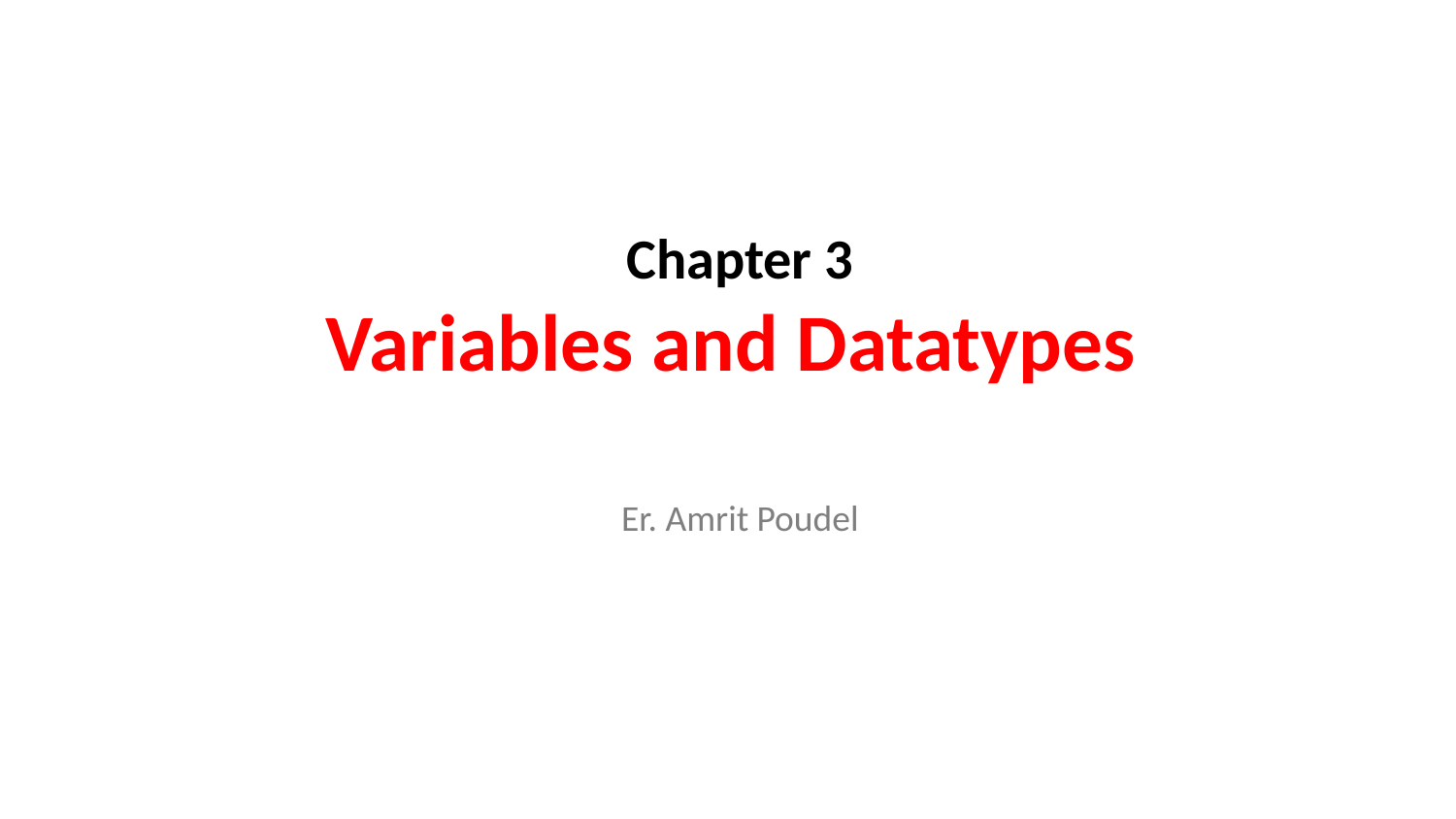

Chapter 3
Variables and Datatypes

Er. Amrit Poudel